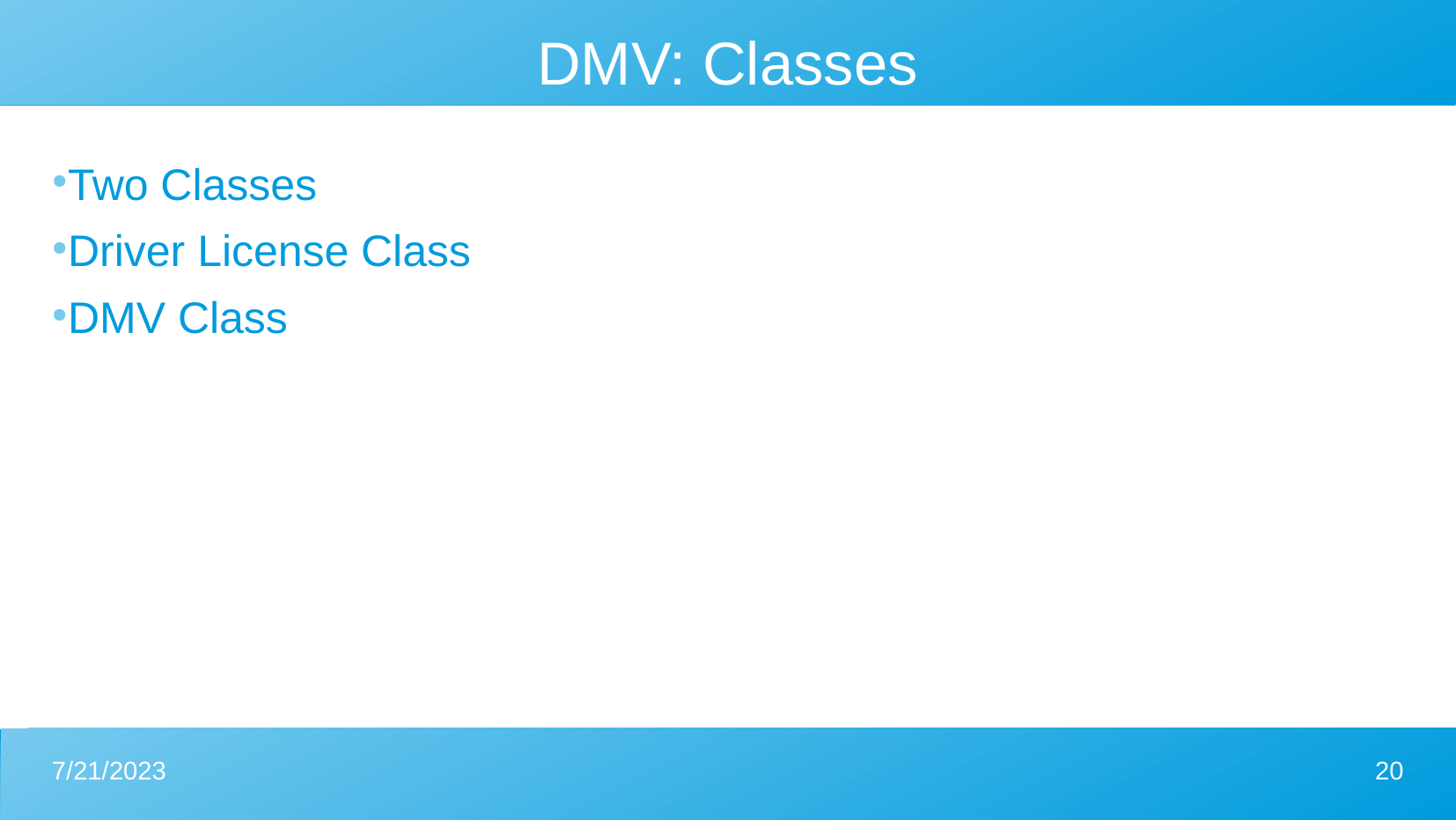

DMV: Classes
Two Classes
Driver License Class
DMV Class
7/21/2023
20